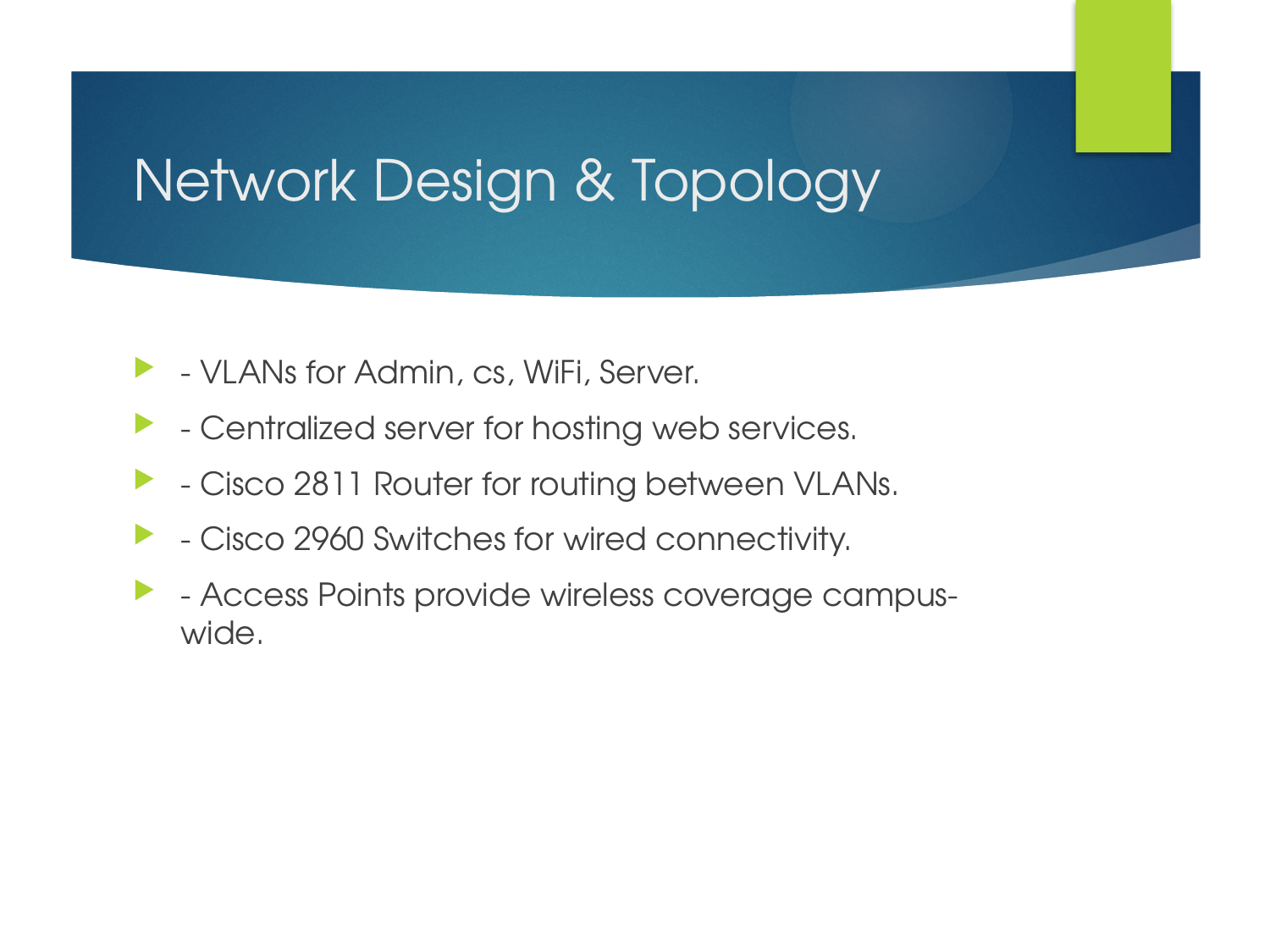

# Network Design & Topology
- VLANs for Admin, cs, WiFi, Server.
- Centralized server for hosting web services.
- Cisco 2811 Router for routing between VLANs.
- Cisco 2960 Switches for wired connectivity.
- Access Points provide wireless coverage campus-wide.